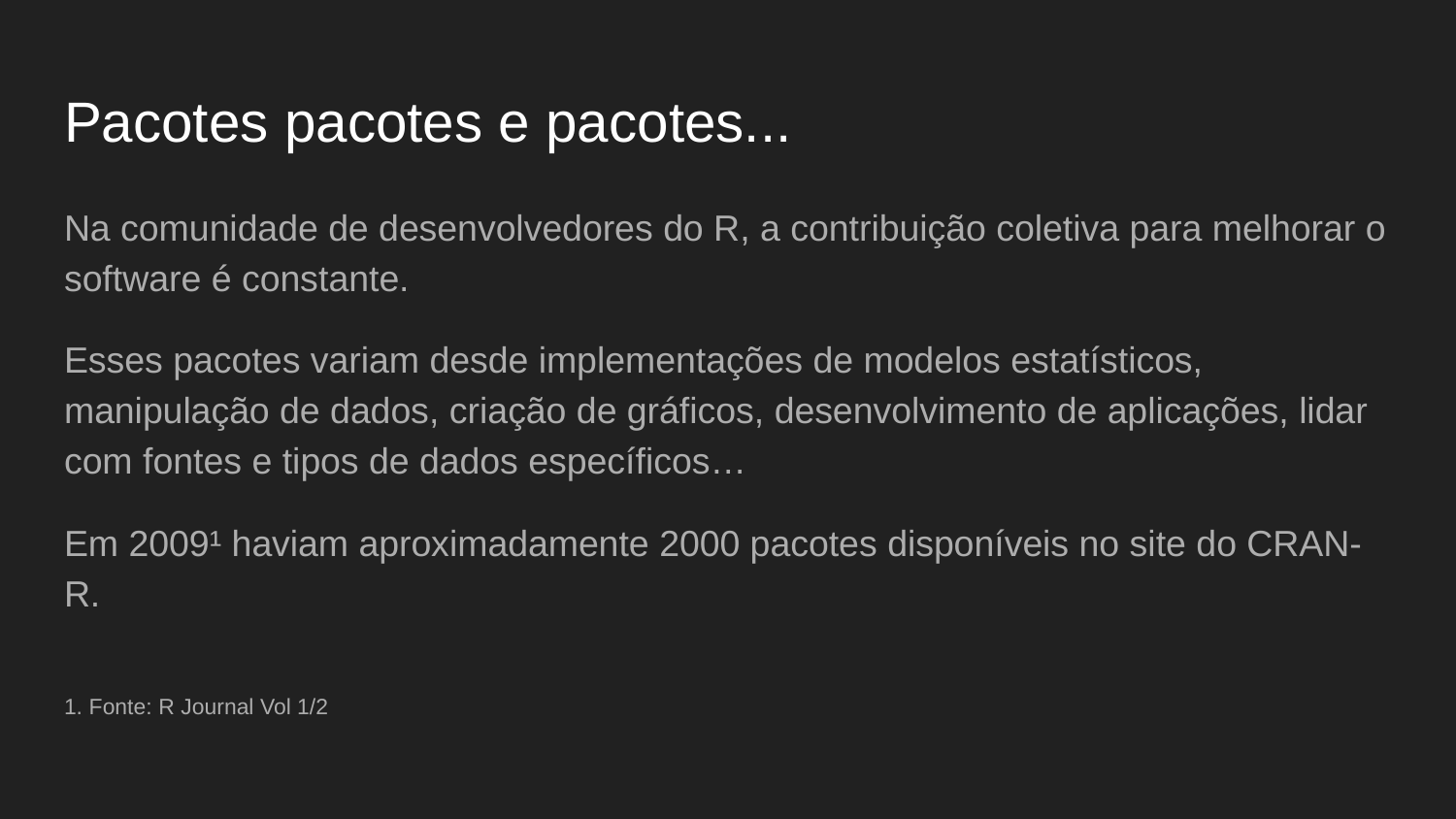

# Pacotes pacotes e pacotes...

Na comunidade de desenvolvedores do R, a contribuição coletiva para melhorar o software é constante.
Esses pacotes variam desde implementações de modelos estatísticos, manipulação de dados, criação de gráficos, desenvolvimento de aplicações, lidar com fontes e tipos de dados específicos…
Em 2009¹ haviam aproximadamente 2000 pacotes disponíveis no site do CRAN-R.

1. Fonte: R Journal Vol 1/2